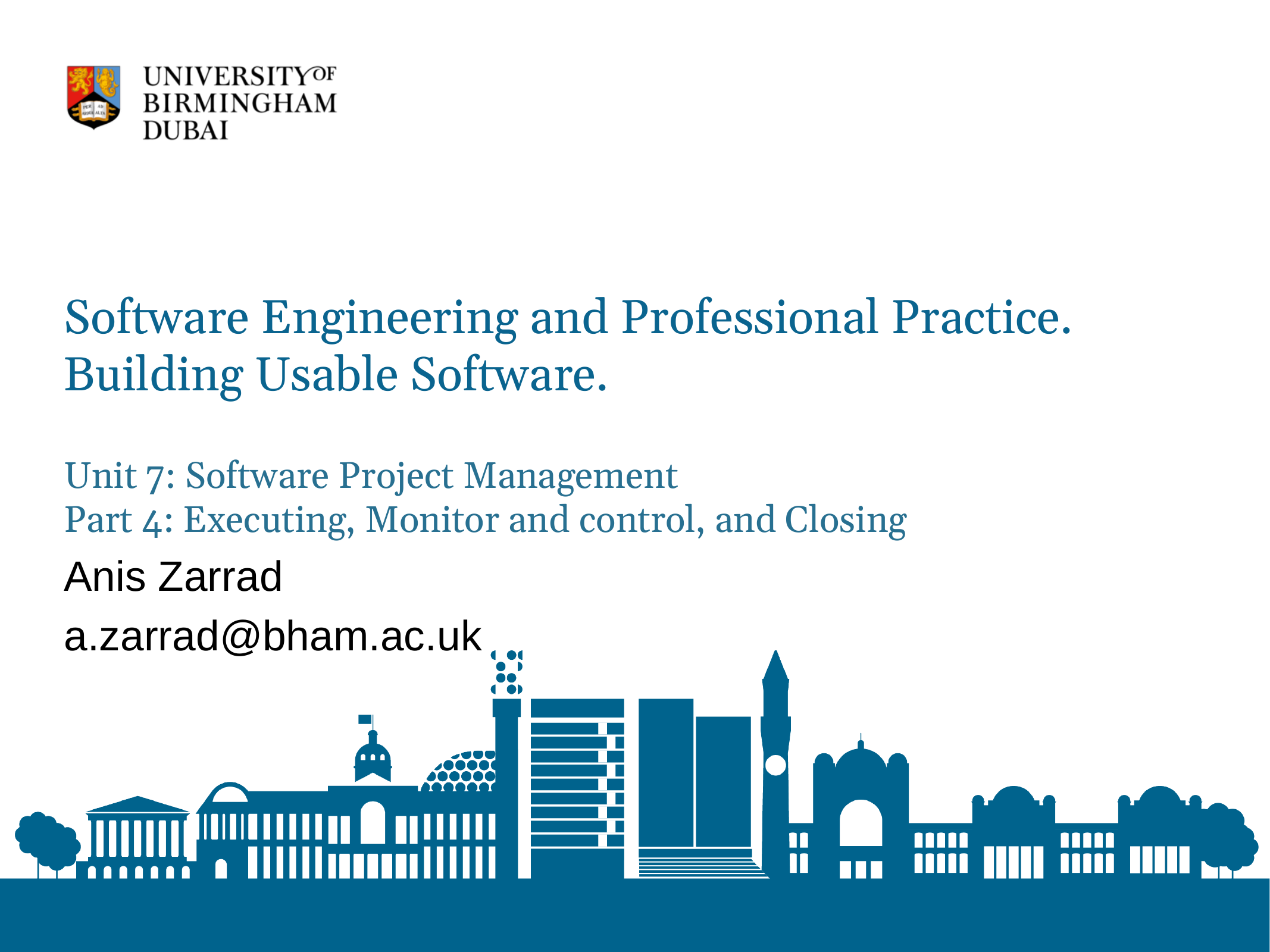

# Software Engineering and Professional Practice. Building Usable Software. Unit 7: Software Project Management Part 4: Executing, Monitor and control, and Closing
Anis Zarrad
a.zarrad@bham.ac.uk